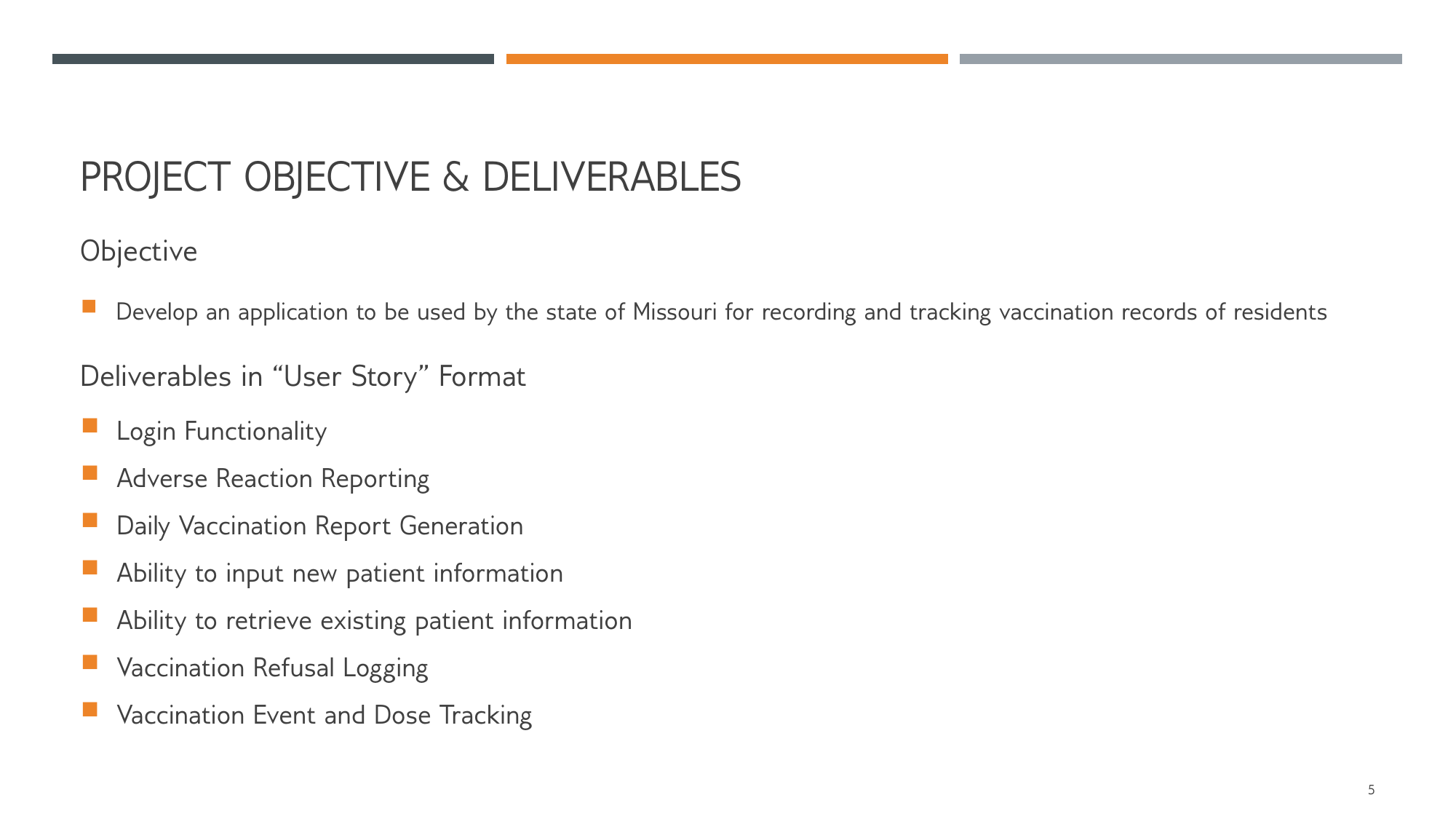

# Project objective & Deliverables
Objective
Develop an application to be used by the state of Missouri for recording and tracking vaccination records of residents

Deliverables in “User Story” Format
Login Functionality
Adverse Reaction Reporting
Daily Vaccination Report Generation
Ability to input new patient information
Ability to retrieve existing patient information
Vaccination Refusal Logging
Vaccination Event and Dose Tracking

5